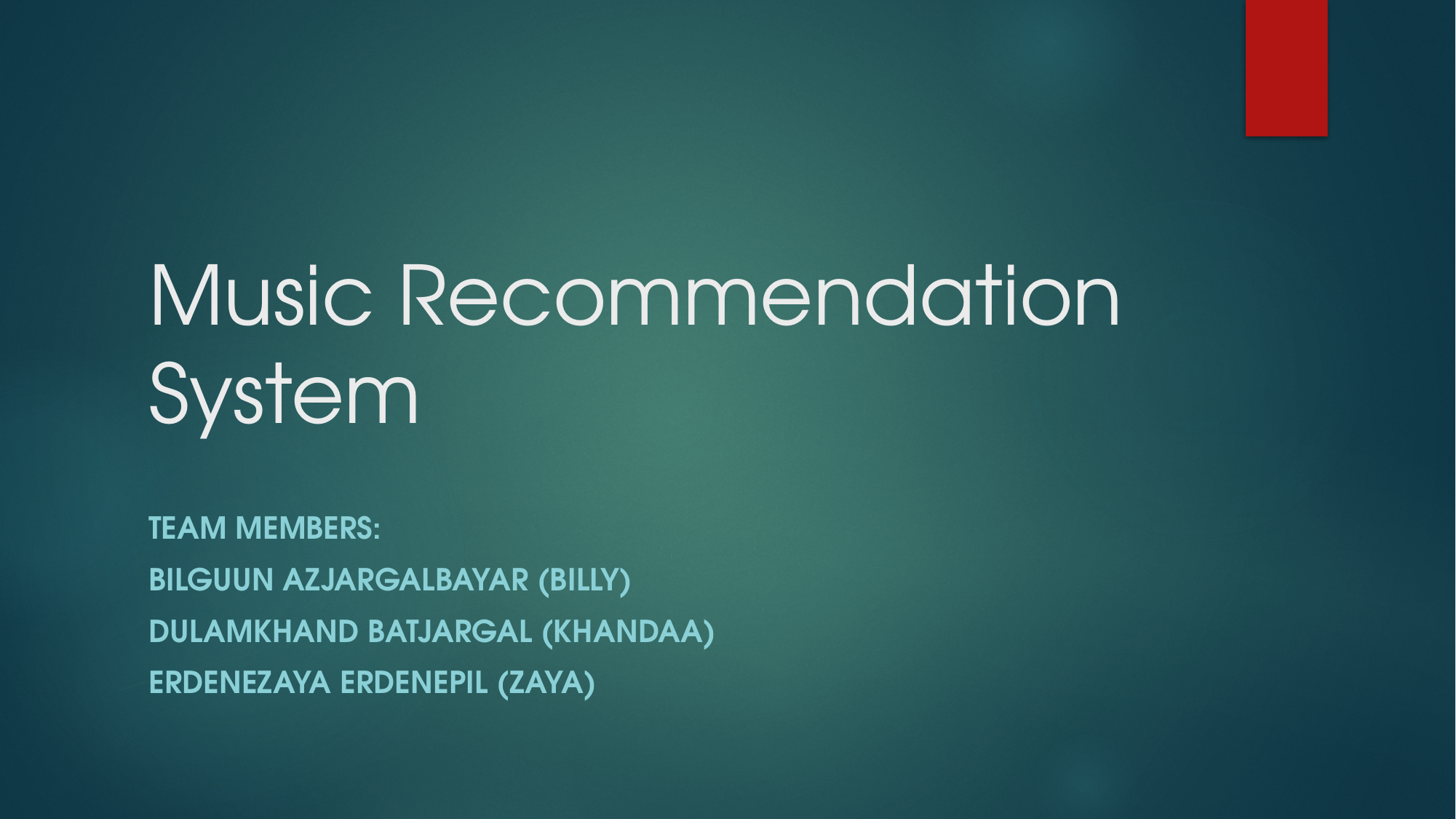

# Music Recommendation System
Team Members:
Bilguun Azjargalbayar (Billy)
Dulamkhand Batjargal (Khandaa)
Erdenezaya Erdenepil (Zaya)